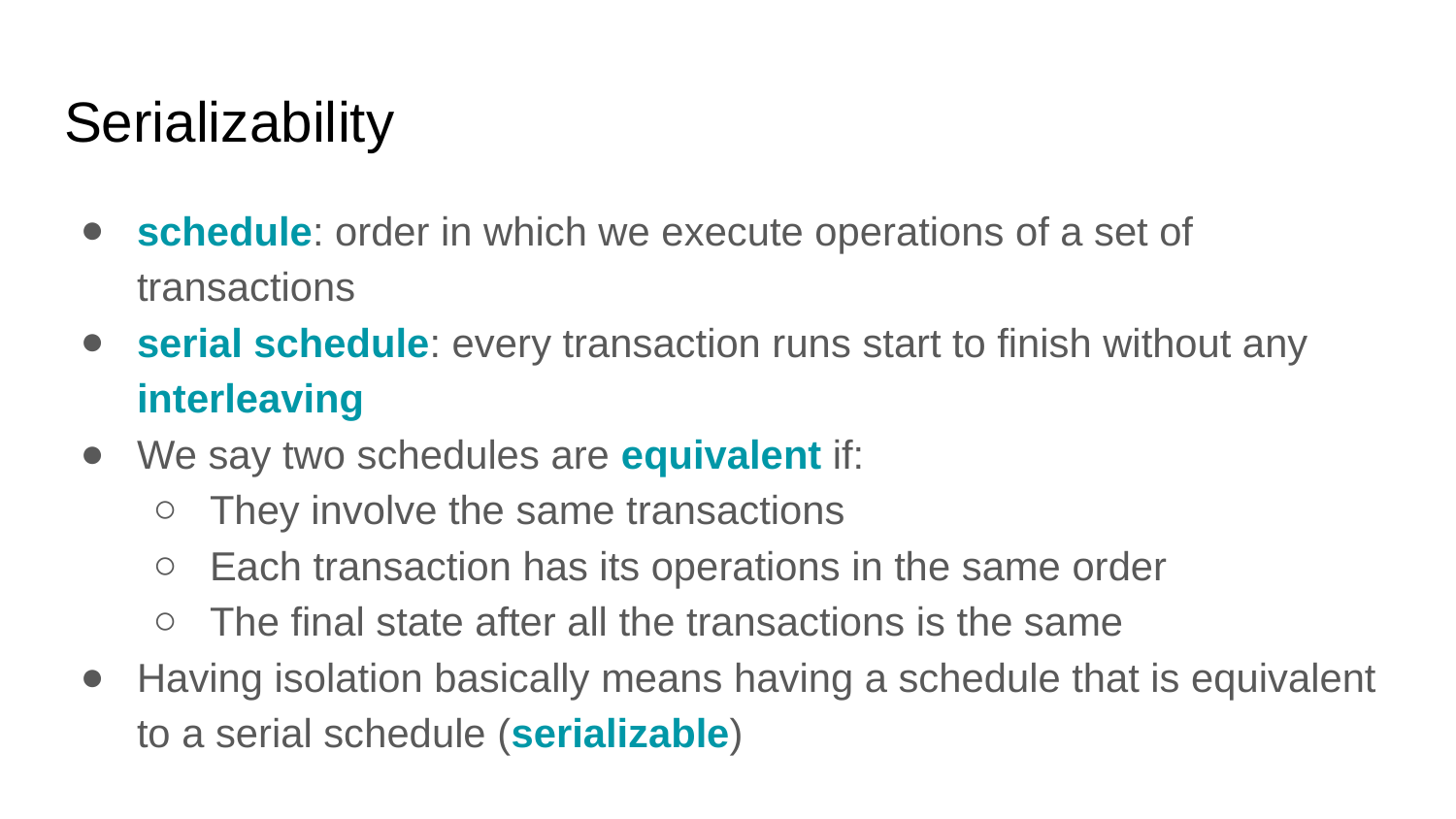

# Serializability
schedule: order in which we execute operations of a set of transactions
serial schedule: every transaction runs start to finish without any interleaving
We say two schedules are equivalent if:
They involve the same transactions
Each transaction has its operations in the same order
The final state after all the transactions is the same
Having isolation basically means having a schedule that is equivalent to a serial schedule (serializable)